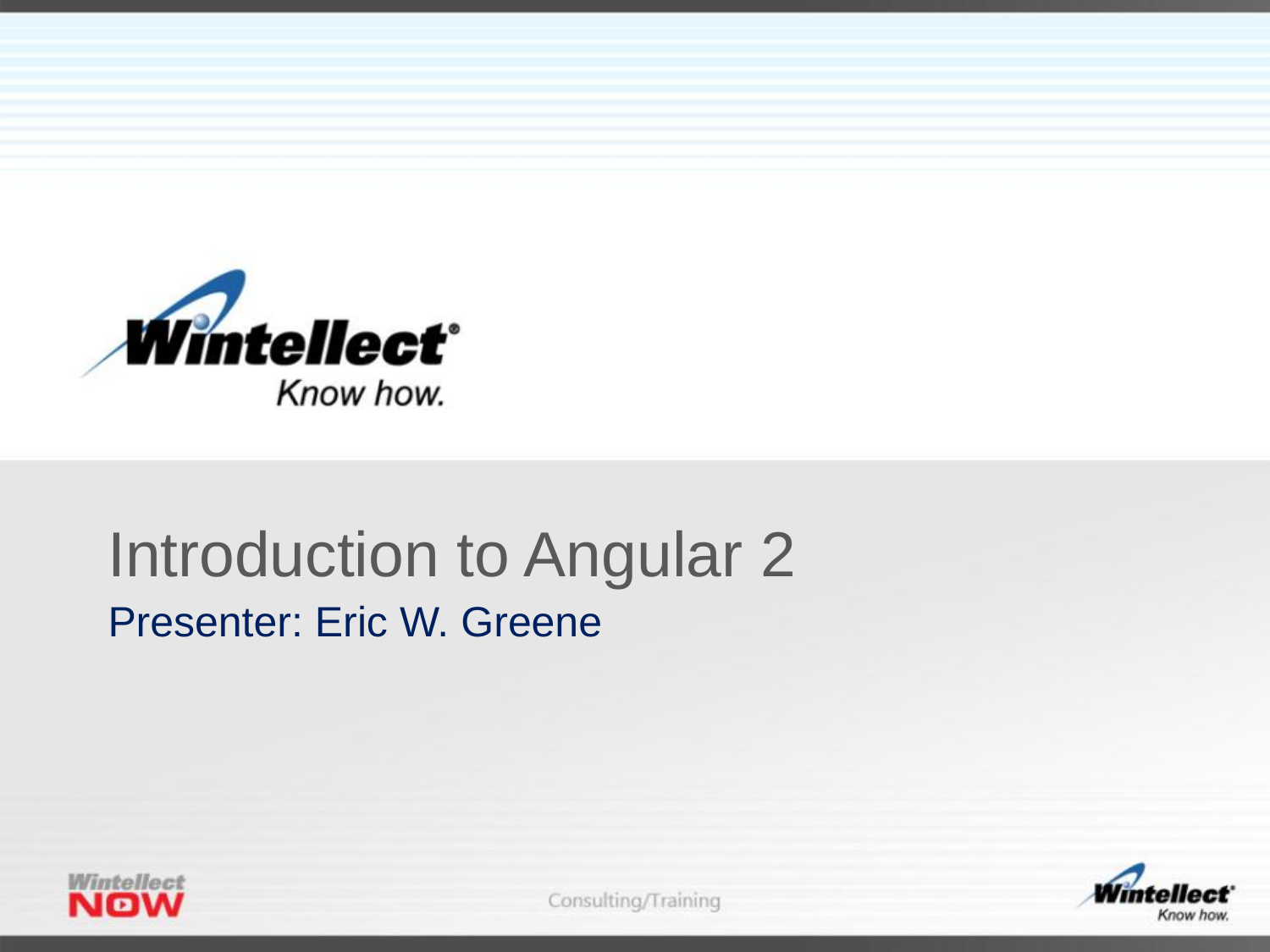

Introduction to Angular 2
Presenter: Eric W. Greene